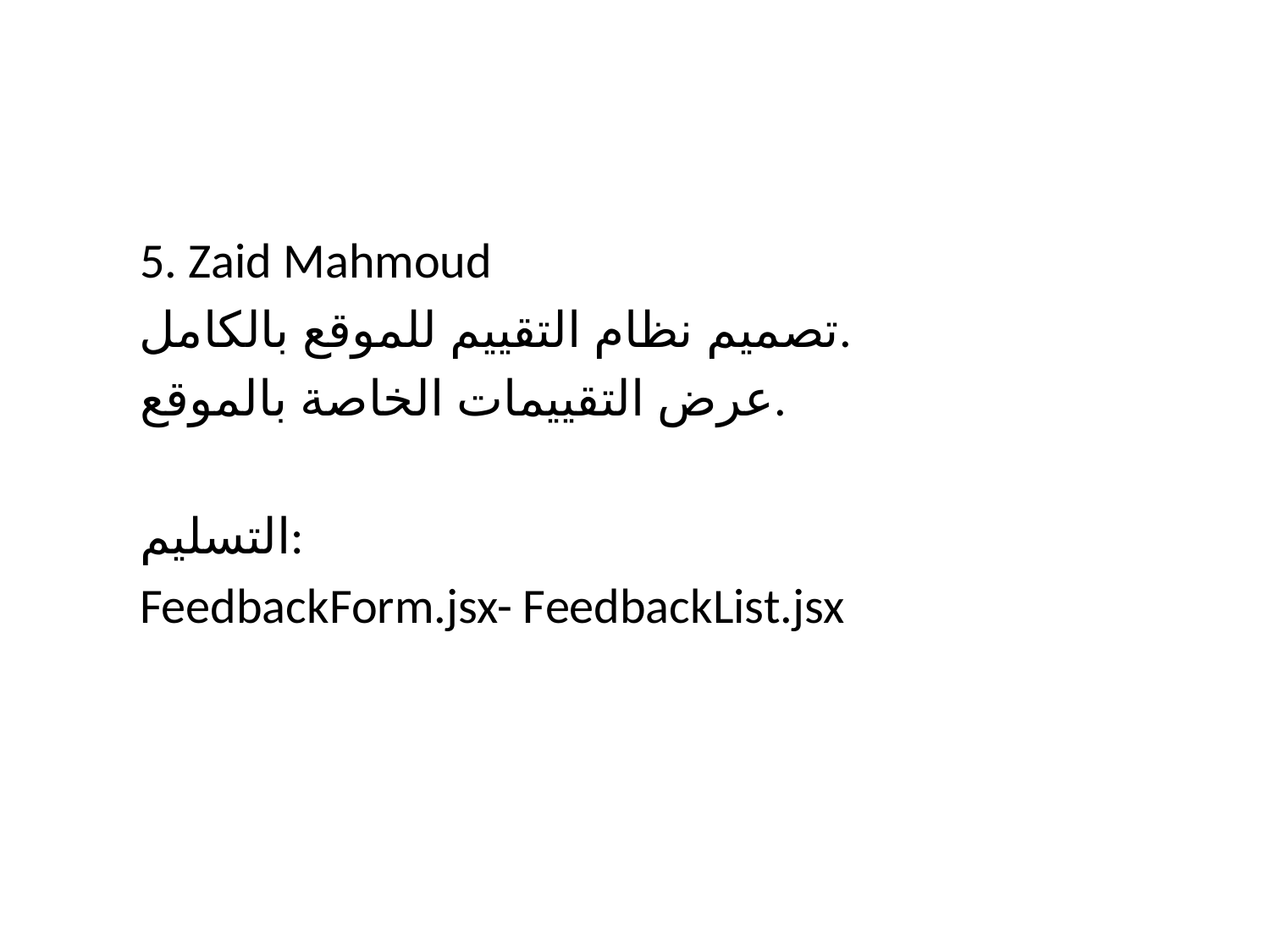

#
5. Zaid Mahmoud
تصميم نظام التقييم للموقع بالكامل.
عرض التقييمات الخاصة بالموقع.

التسليم:
FeedbackForm.jsx- FeedbackList.jsx